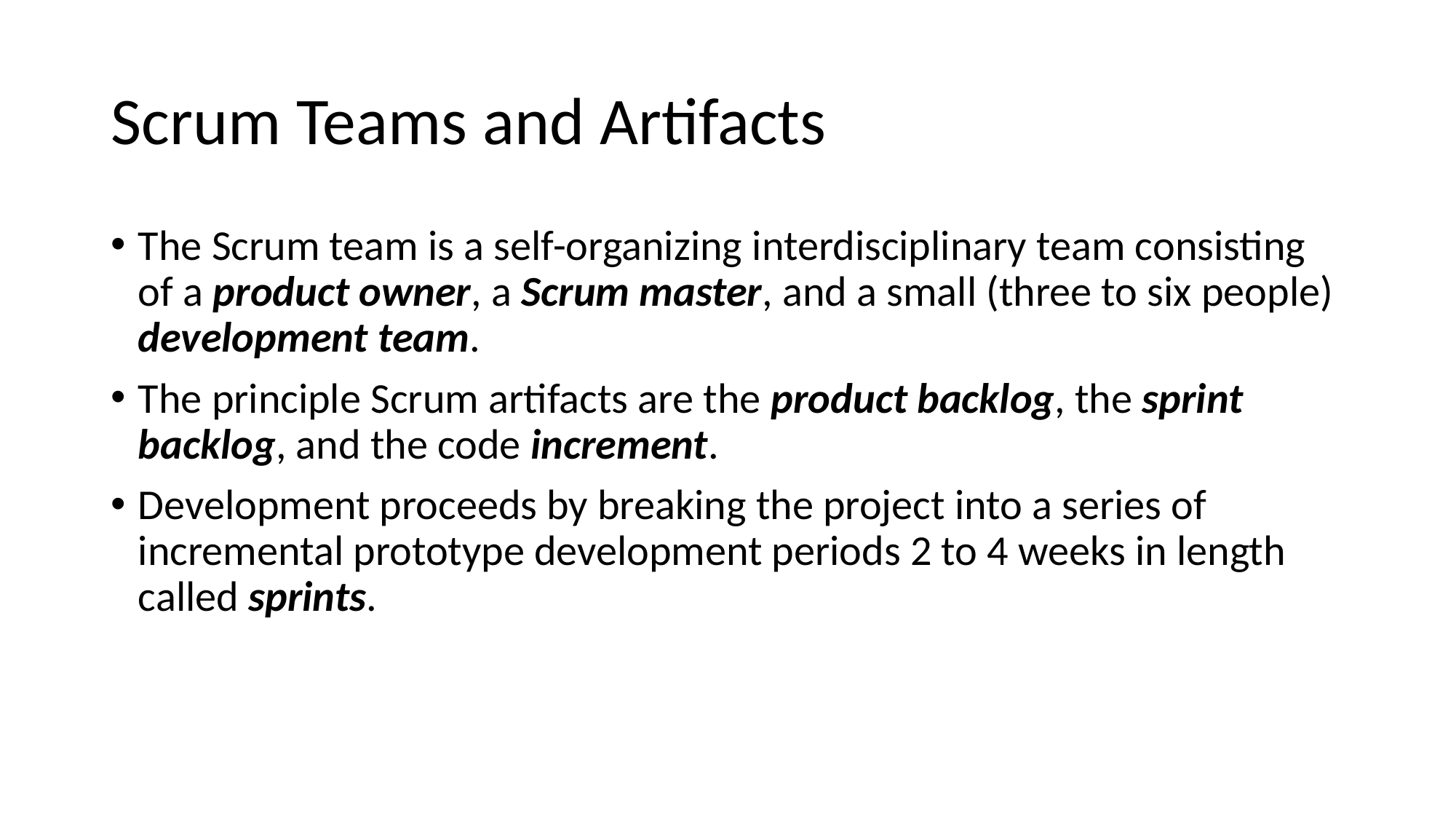

# Scrum Teams and Artifacts
The Scrum team is a self-organizing interdisciplinary team consisting of a product owner, a Scrum master, and a small (three to six people) development team.
The principle Scrum artifacts are the product backlog, the sprint backlog, and the code increment.
Development proceeds by breaking the project into a series of incremental prototype development periods 2 to 4 weeks in length called sprints.